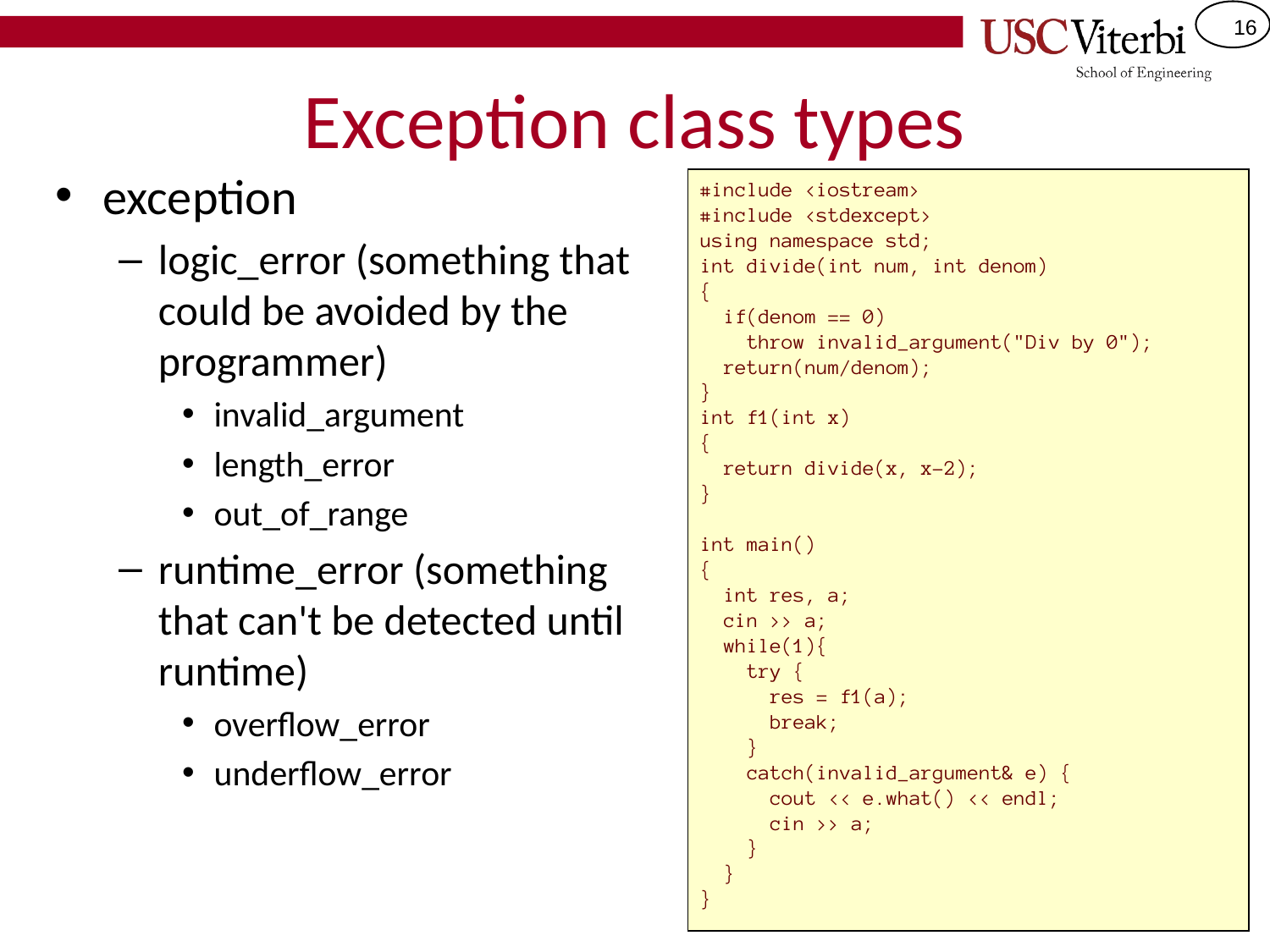

# Exception class types
exception
logic_error (something that could be avoided by the programmer)
invalid_argument
length_error
out_of_range
runtime_error (something that can't be detected until runtime)
overflow_error
underflow_error
#include <iostream>
#include <stdexcept>
using namespace std;
int divide(int num, int denom)
{
  if(denom == 0)
    throw invalid_argument("Div by 0");
  return(num/denom);
}
int f1(int x)
{
  return divide(x, x-2);
}

int main()
{
  int res, a;
  cin >> a;
  while(1){
    try {
      res = f1(a);
      break;
    }
    catch(invalid_argument& e) {
      cout << e.what() << endl;
      cin >> a;
    }
  }
}